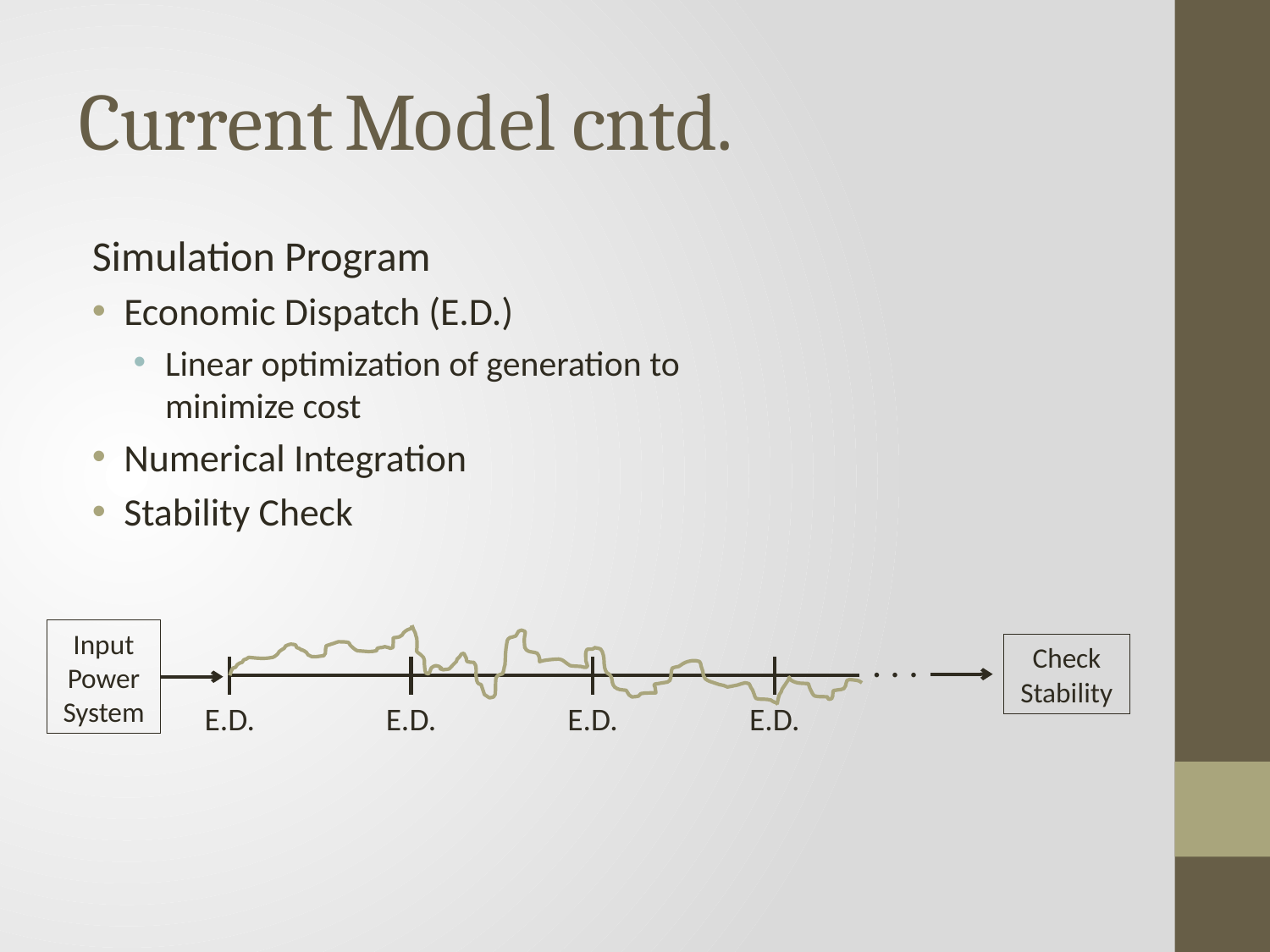

# Current Model cntd.
Simulation Program
Economic Dispatch (E.D.)
Linear optimization of generation to minimize cost
Numerical Integration
Stability Check

Input Power System

. . .
Check Stability

E.D.
E.D.
E.D.
E.D.